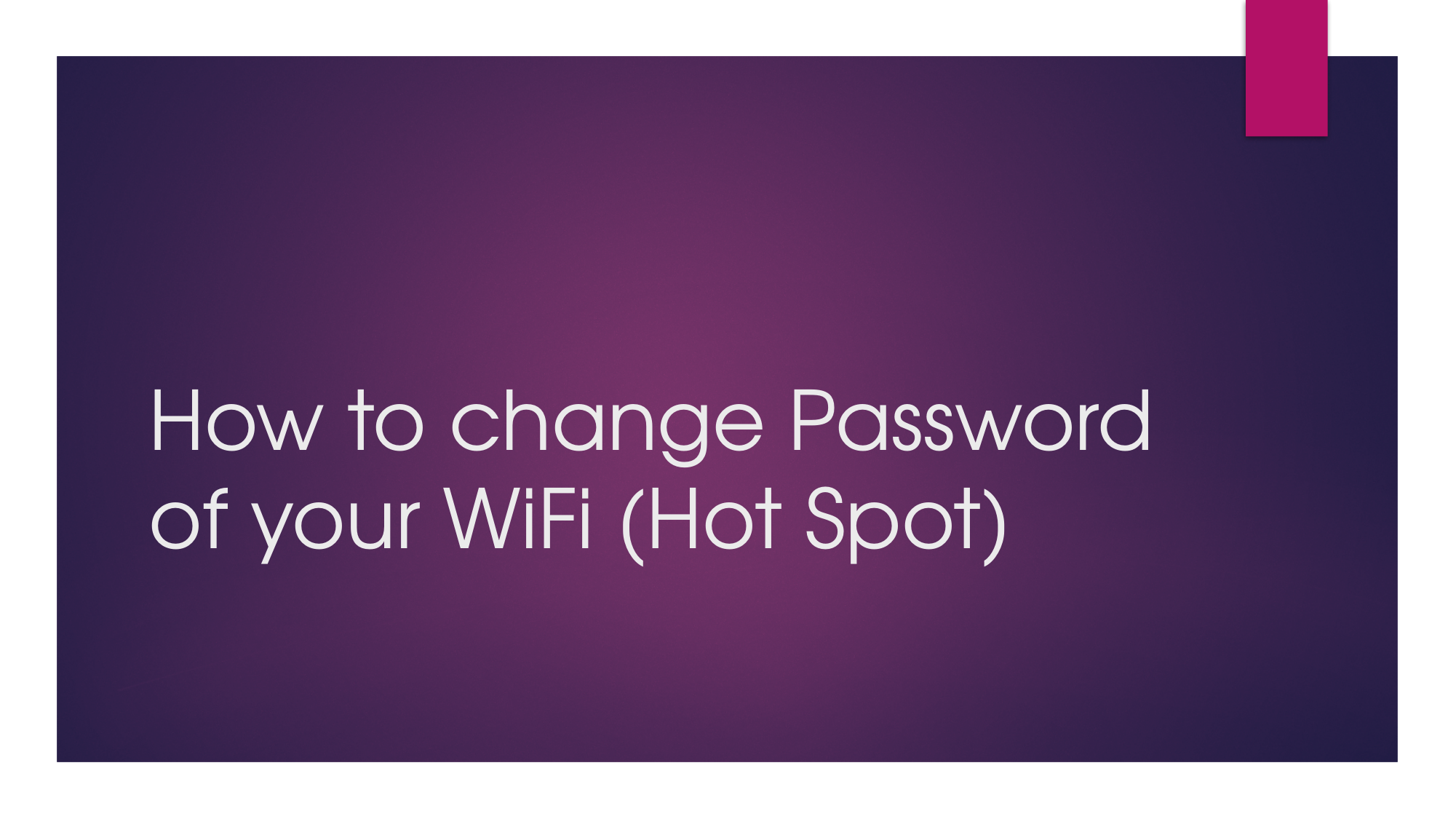

# How to change Password of your WiFi (Hot Spot)